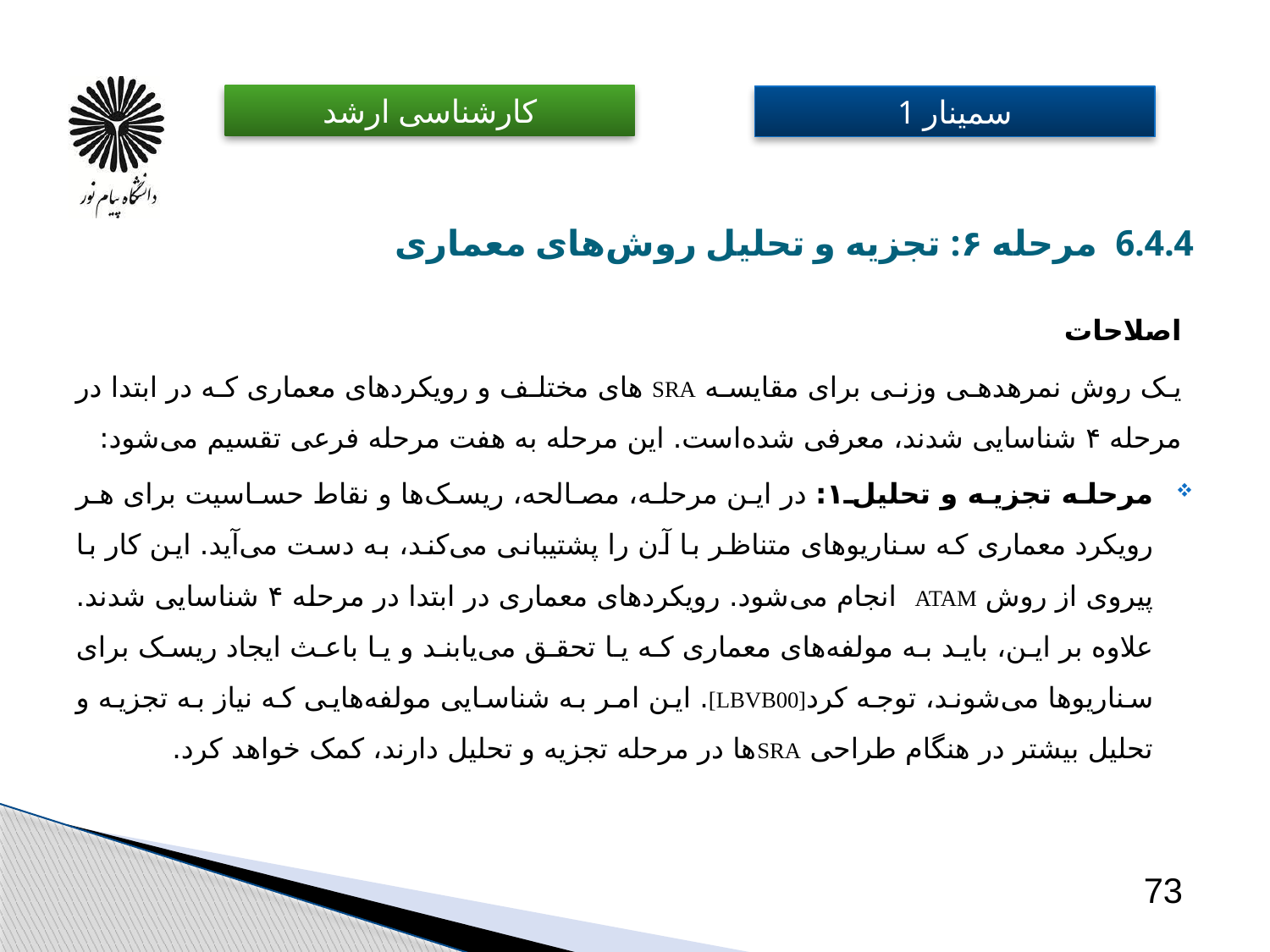

# 6.4.4  مرحله ۶: تجزیه و تحلیل روش‌های معماری
اصلاحات
یک روش نمره­دهی وزنی برای مقایسه SRA های مختلف و رویکردهای معماری که در ابتدا در مرحله ۴ شناسایی شدند، معرفی شده‌است. این مرحله به هفت مرحله فرعی تقسیم می‌شود:
مرحله تجزیه و تحلیل۱: در این مرحله، مصالحه، ریسک‌ها و نقاط حساسیت برای هر رویکرد معماری که سناریوهای متناظر با آن را پشتیبانی می‌کند، به دست می‌آید. این کار با پیروی از روش ATAM  انجام می‌شود. رویکردهای معماری در ابتدا در مرحله ۴ شناسایی شدند. علاوه بر این، باید به مولفه‌های معماری که یا تحقق می‌یابند و یا باعث ایجاد ریسک برای سناریوها می‌شوند، توجه کرد[LBVB00]. این امر به شناسایی مولفه‌هایی که نیاز به تجزیه و تحلیل بیشتر در هنگام طراحی SRAها در مرحله تجزیه و تحلیل دارند، کمک خواهد کرد. ​

73